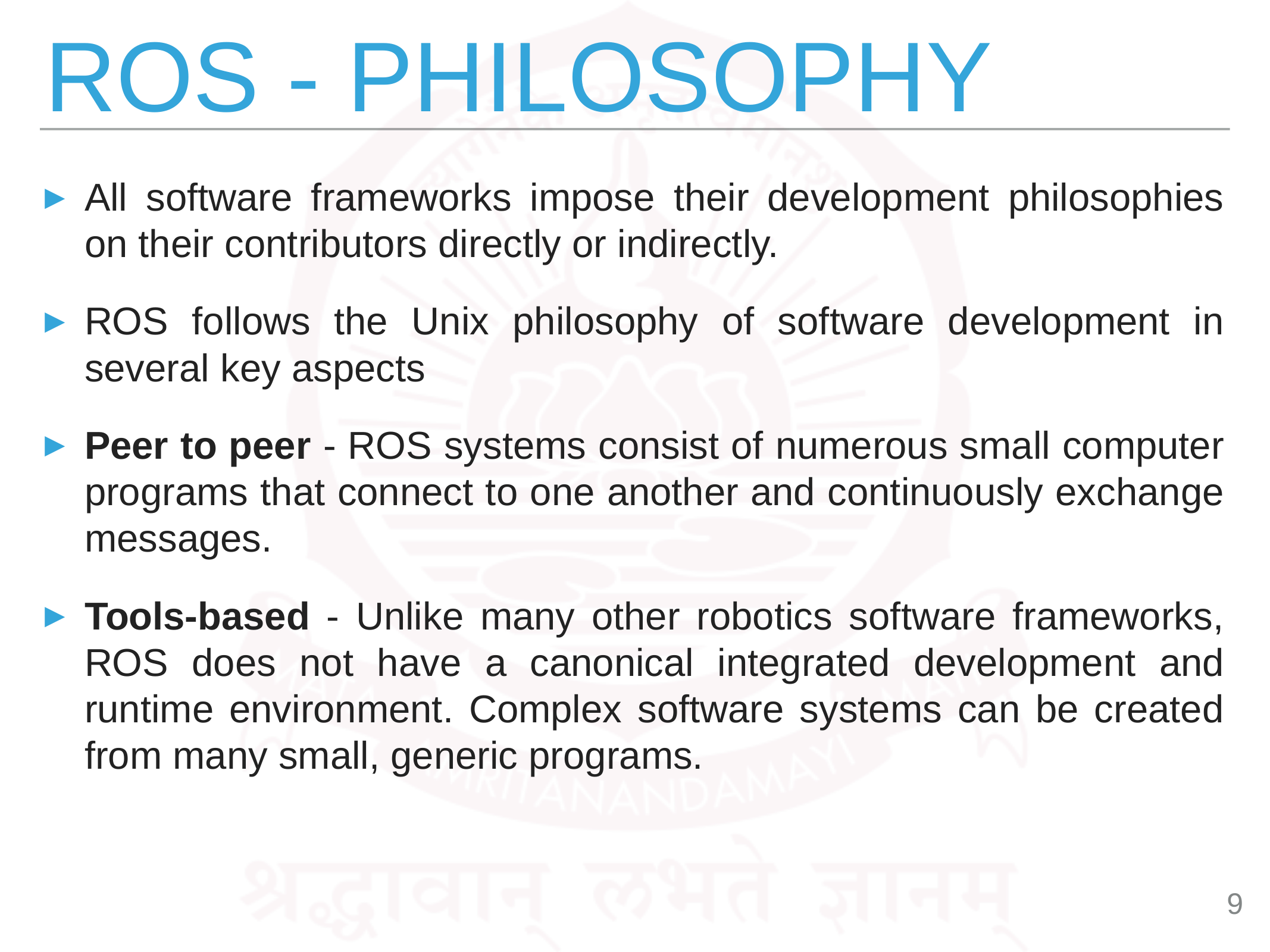

# ROS - Philosophy
All software frameworks impose their development philosophies on their contributors directly or indirectly.
ROS follows the Unix philosophy of software development in several key aspects
Peer to peer - ROS systems consist of numerous small computer programs that connect to one another and continuously exchange messages.
Tools-based - Unlike many other robotics software frameworks, ROS does not have a canonical integrated development and runtime environment. Complex software systems can be created from many small, generic programs.
9